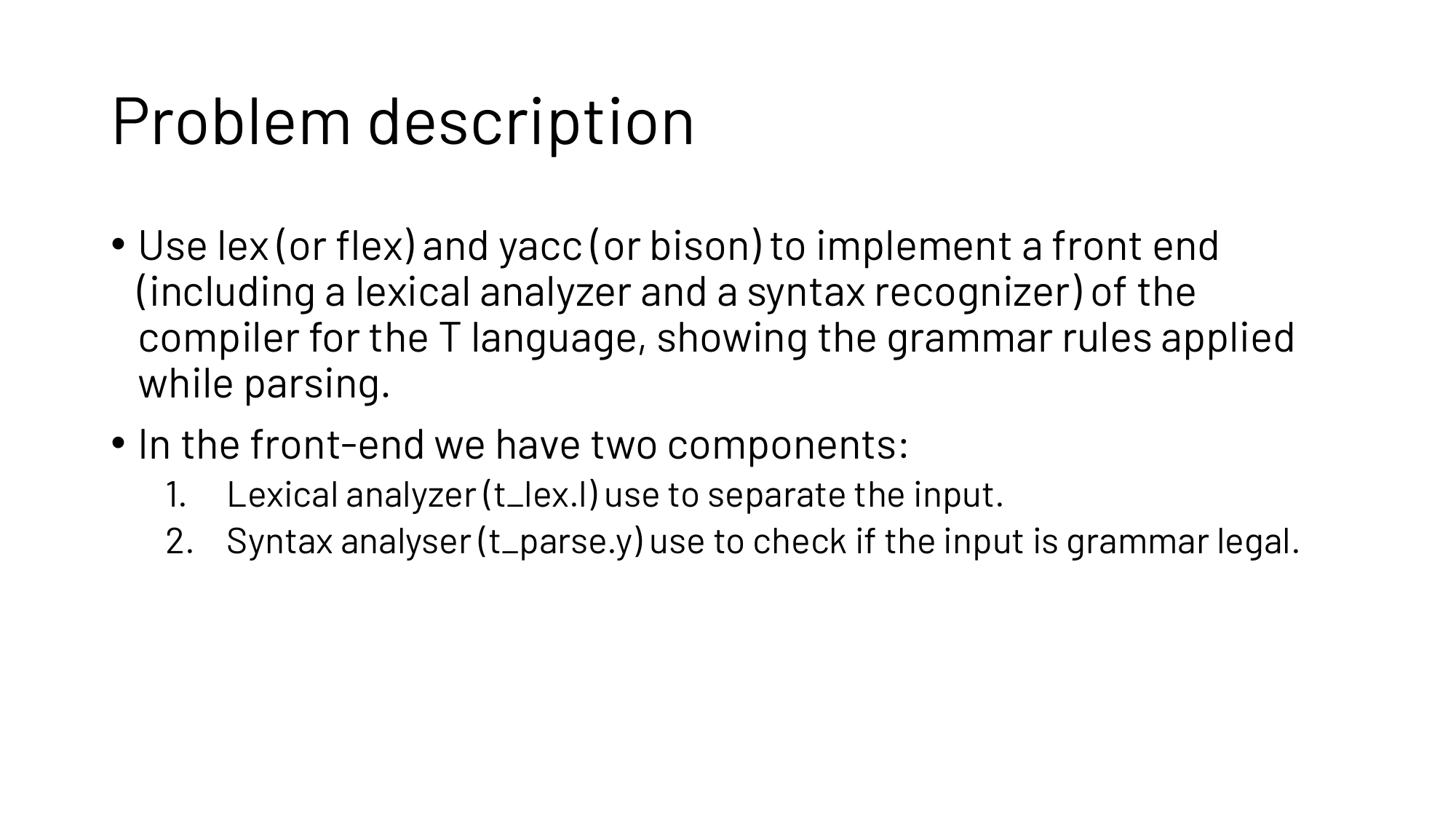

# Problem description
Use lex (or flex) and yacc (or bison) to implement a front end (including a lexical analyzer and a syntax recognizer) of the compiler for the T language, showing the grammar rules applied while parsing.
In the front-end we have two components:
Lexical analyzer (t_lex.l) use to separate the input.
Syntax analyser (t_parse.y) use to check if the input is grammar legal.